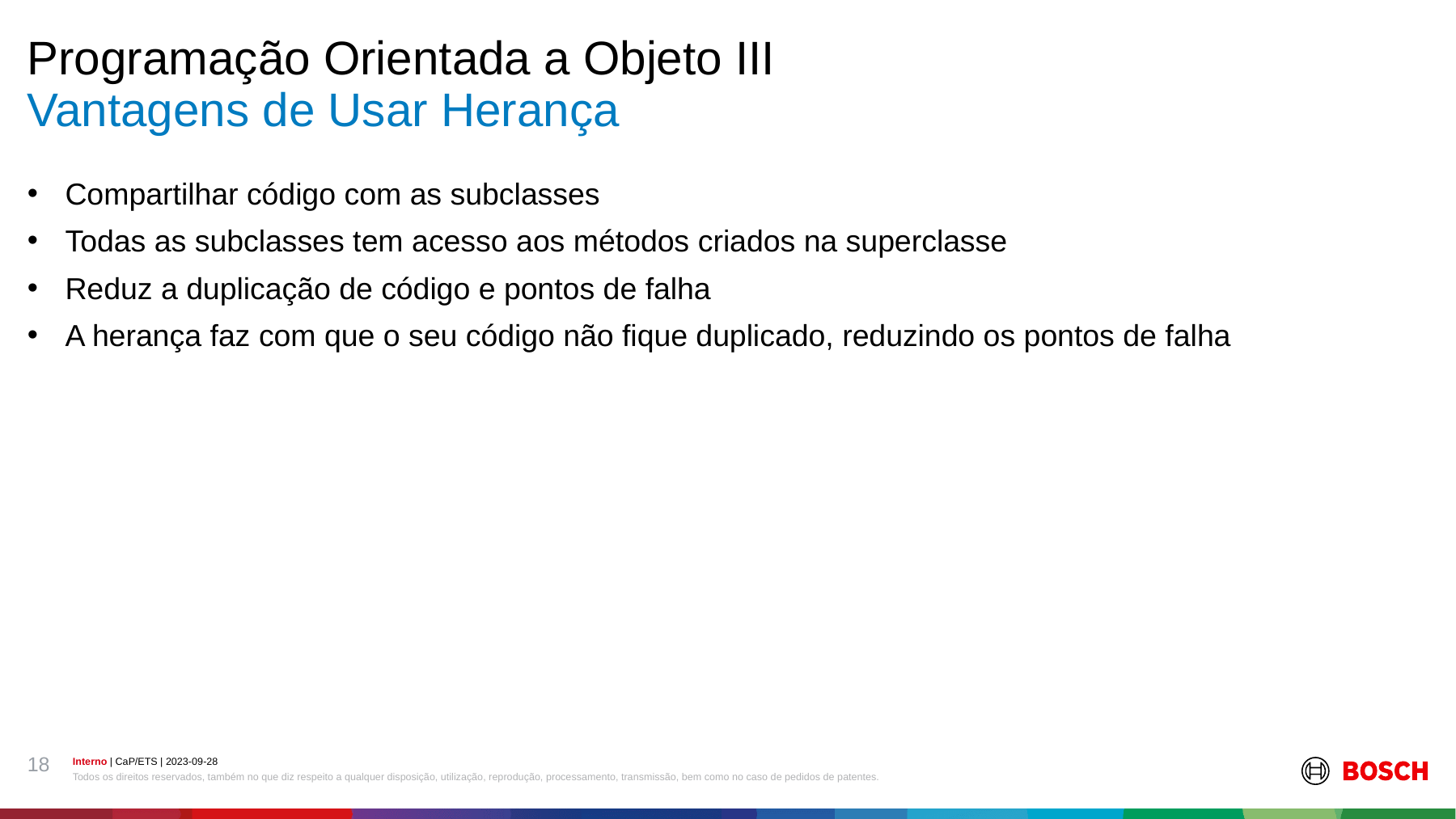

Programação Orientada a Objeto III
# Vantagens de Usar Herança
Compartilhar código com as subclasses
Todas as subclasses tem acesso aos métodos criados na superclasse
Reduz a duplicação de código e pontos de falha
A herança faz com que o seu código não fique duplicado, reduzindo os pontos de falha

18